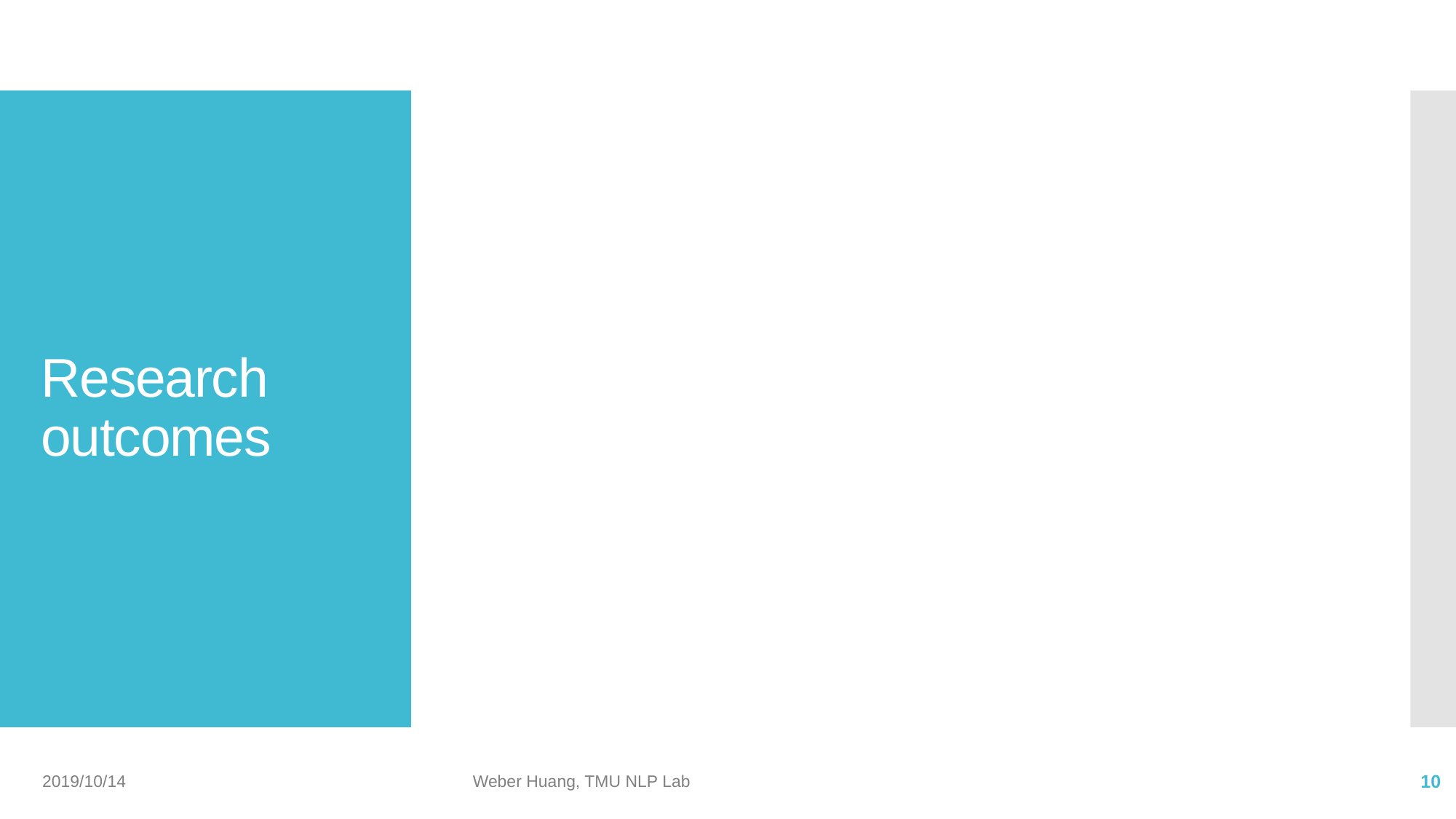

# Research outcomes
2019/10/14
Weber Huang, TMU NLP Lab
10